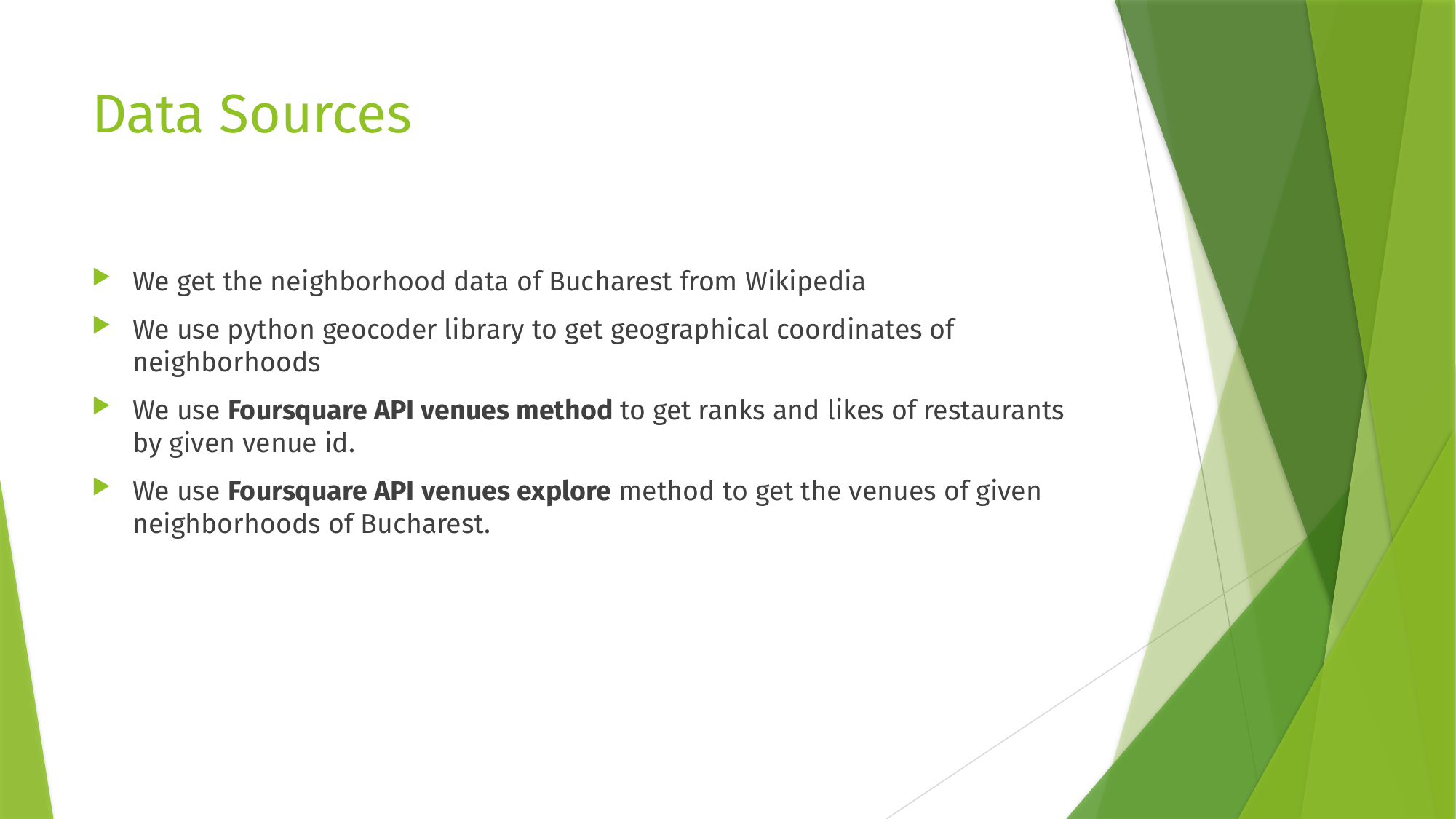

# Data Sources
We get the neighborhood data of Bucharest from Wikipedia
We use python geocoder library to get geographical coordinates of neighborhoods
We use Foursquare API venues method to get ranks and likes of restaurants by given venue id.
We use Foursquare API venues explore method to get the venues of given neighborhoods of Bucharest.